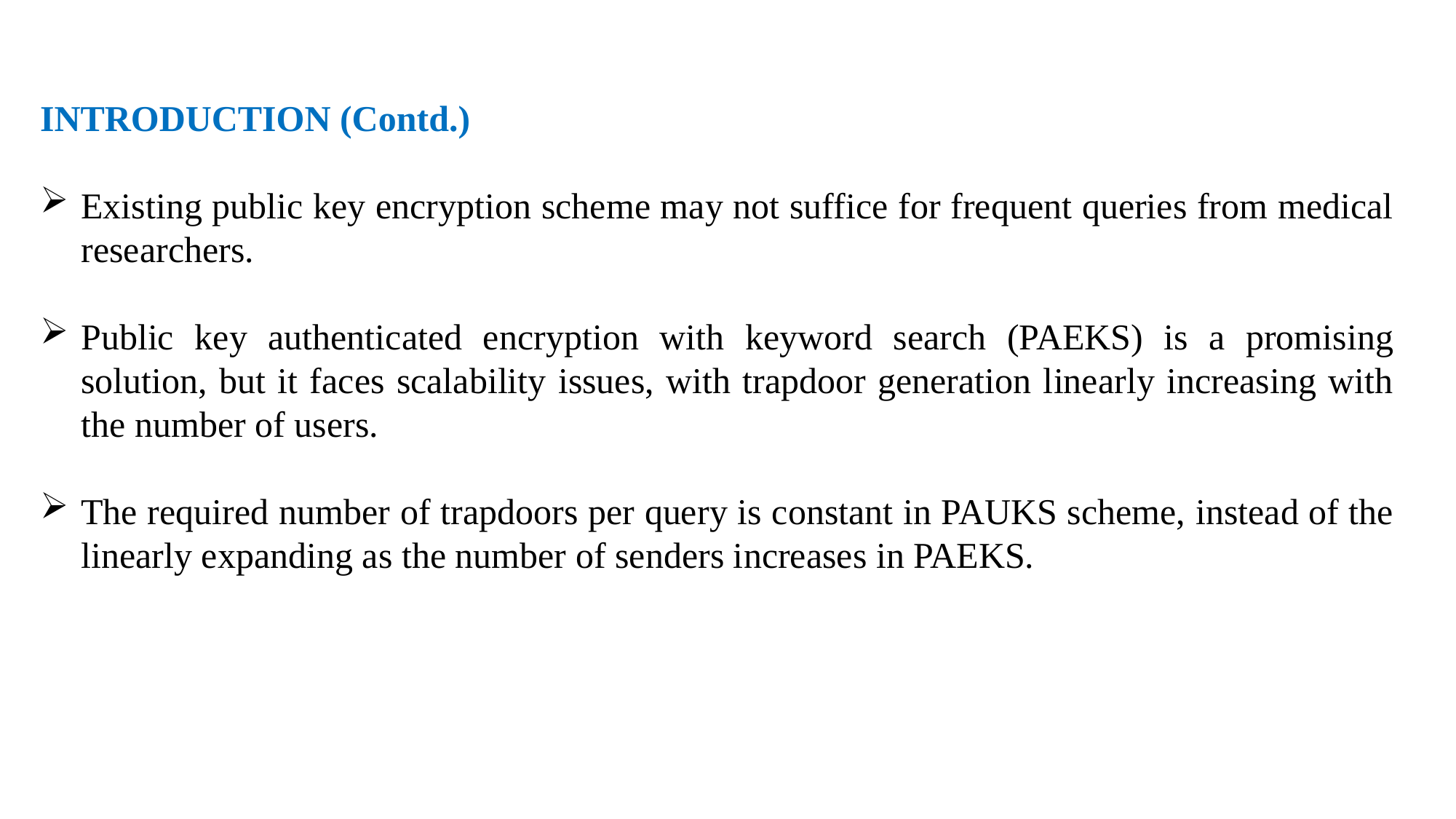

INTRODUCTION (Contd.)

Existing public key encryption scheme may not suffice for frequent queries from medical researchers.

Public key authenticated encryption with keyword search (PAEKS) is a promising solution, but it faces scalability issues, with trapdoor generation linearly increasing with the number of users.

The required number of trapdoors per query is constant in PAUKS scheme, instead of the linearly expanding as the number of senders increases in PAEKS.